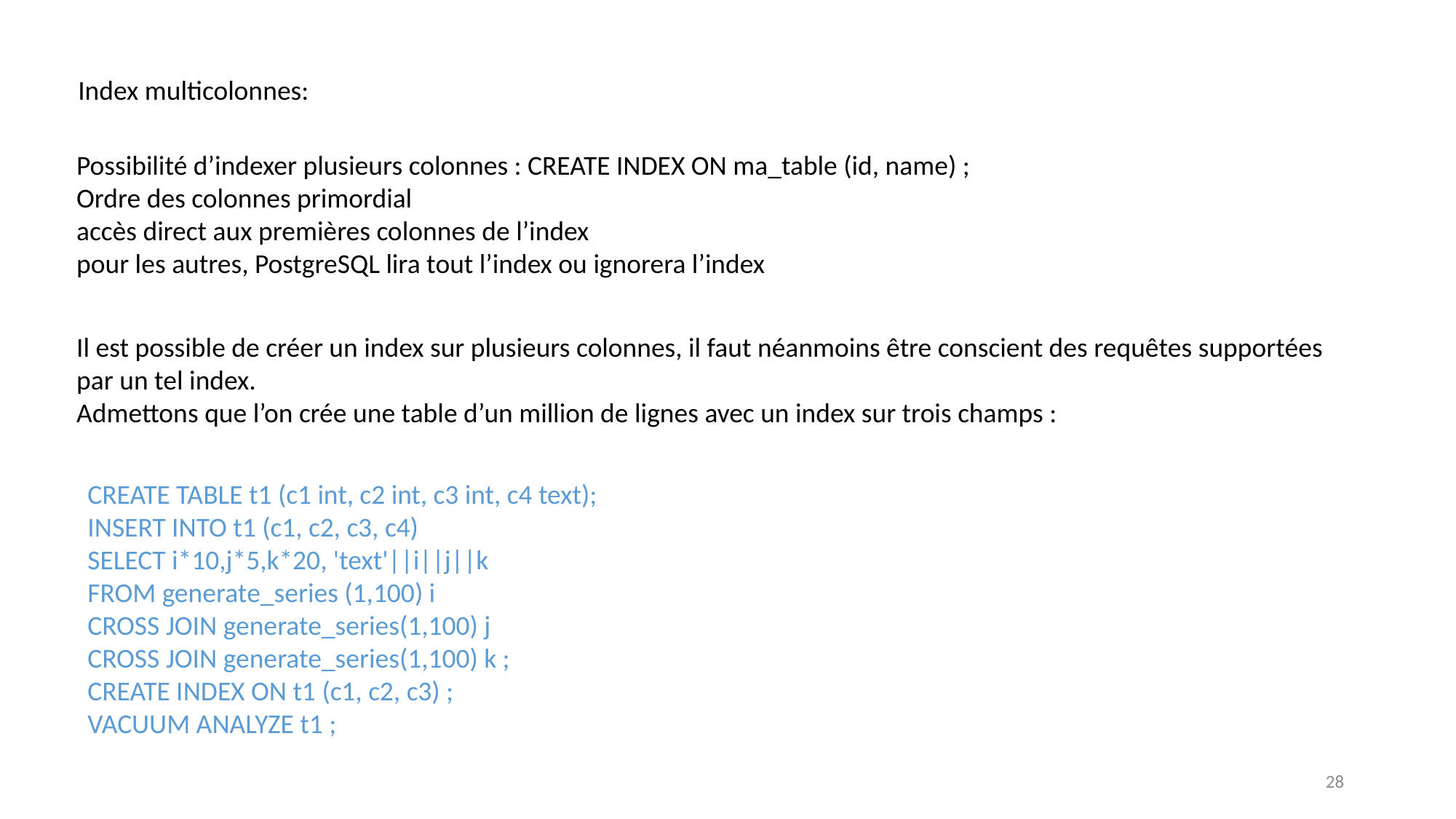

Index multicolonnes:
Possibilité d’indexer plusieurs colonnes : CREATE INDEX ON ma_table (id, name) ;  Ordre des colonnes primordial
accès direct aux premières colonnes de l’index
pour les autres, PostgreSQL lira tout l’index ou ignorera l’index
Il est possible de créer un index sur plusieurs colonnes, il faut néanmoins être conscient des requêtes supportées par un tel index.
Admettons que l’on crée une table d’un million de lignes avec un index sur trois champs :
CREATE TABLE t1 (c1 int, c2 int, c3 int, c4 text);
INSERT INTO t1 (c1, c2, c3, c4)
SELECT i*10,j*5,k*20, 'text'||i||j||k
FROM generate_series (1,100) i
CROSS JOIN generate_series(1,100) j
CROSS JOIN generate_series(1,100) k ;
CREATE INDEX ON t1 (c1, c2, c3) ;
VACUUM ANALYZE t1 ;
28